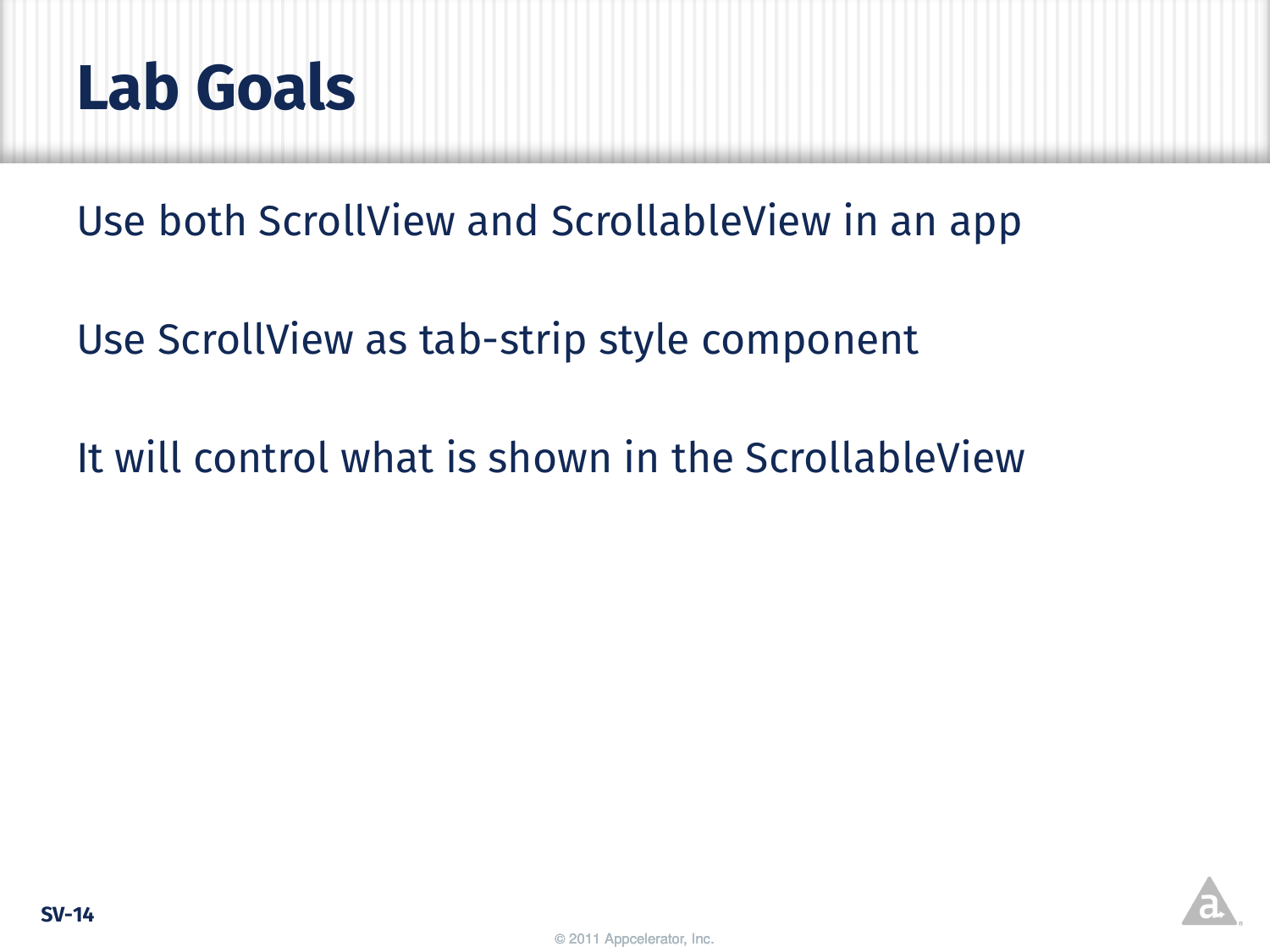

# Lab Goals
Use both ScrollView and ScrollableView in an app

Use ScrollView as tab-strip style component

It will control what is shown in the ScrollableView
SV-14